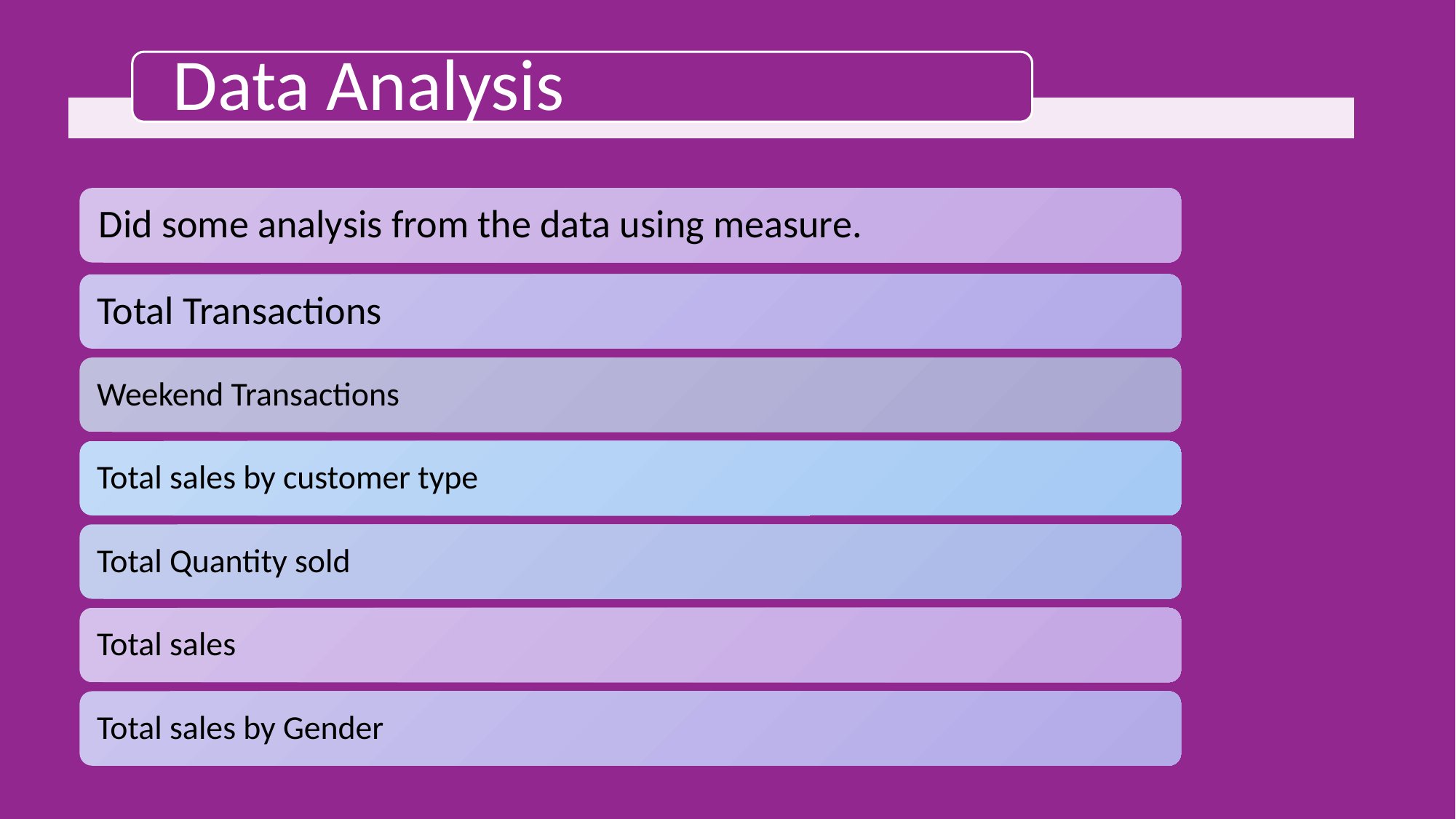

Data Analysis
Did some analysis from the data using measure.
Total Transactions
Weekend Transactions
Total sales by customer type
Total Quantity sold
Total sales
Total sales by Gender